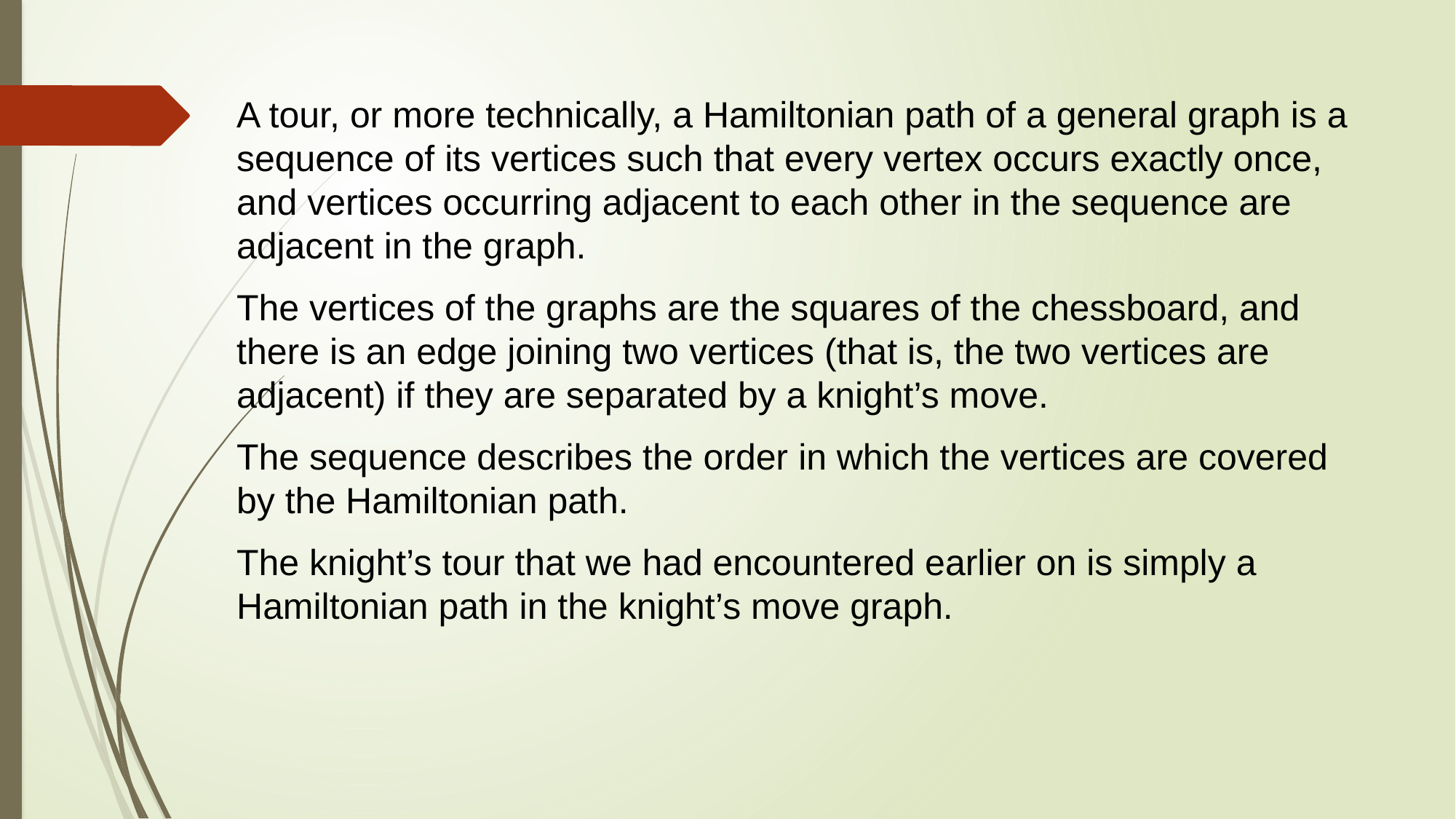

A tour, or more technically, a Hamiltonian path of a general graph is a sequence of its vertices such that every vertex occurs exactly once, and vertices occurring adjacent to each other in the sequence are adjacent in the graph.
The vertices of the graphs are the squares of the chessboard, and there is an edge joining two vertices (that is, the two vertices are adjacent) if they are separated by a knight’s move.
The sequence describes the order in which the vertices are covered by the Hamiltonian path.
The knight’s tour that we had encountered earlier on is simply a Hamiltonian path in the knight’s move graph.